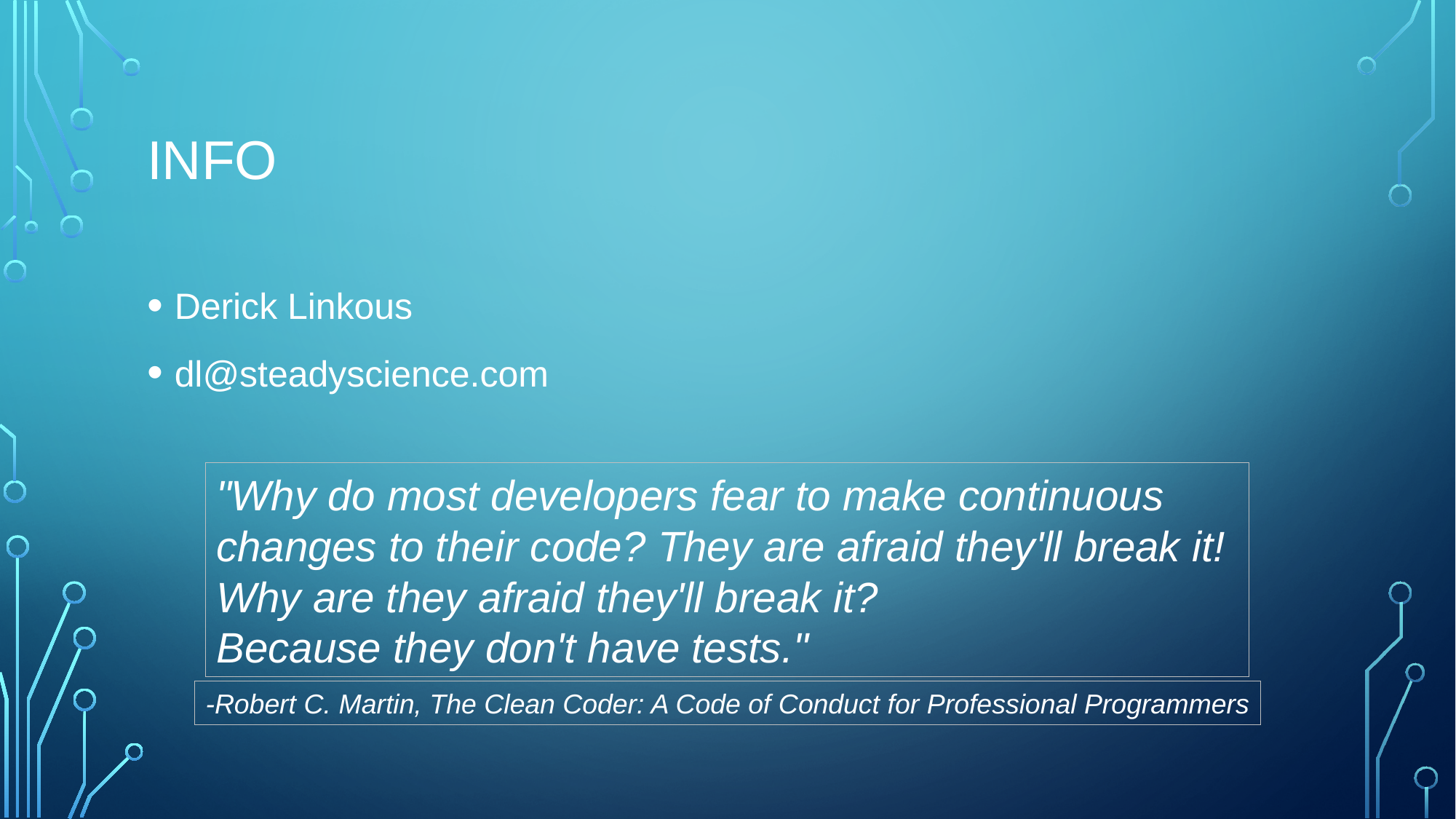

# Info
Derick Linkous
dl@steadyscience.com
"Why do most developers fear to make continuous
changes to their code? They are afraid they'll break it!
Why are they afraid they'll break it?
Because they don't have tests."
-Robert C. Martin, The Clean Coder: A Code of Conduct for Professional Programmers